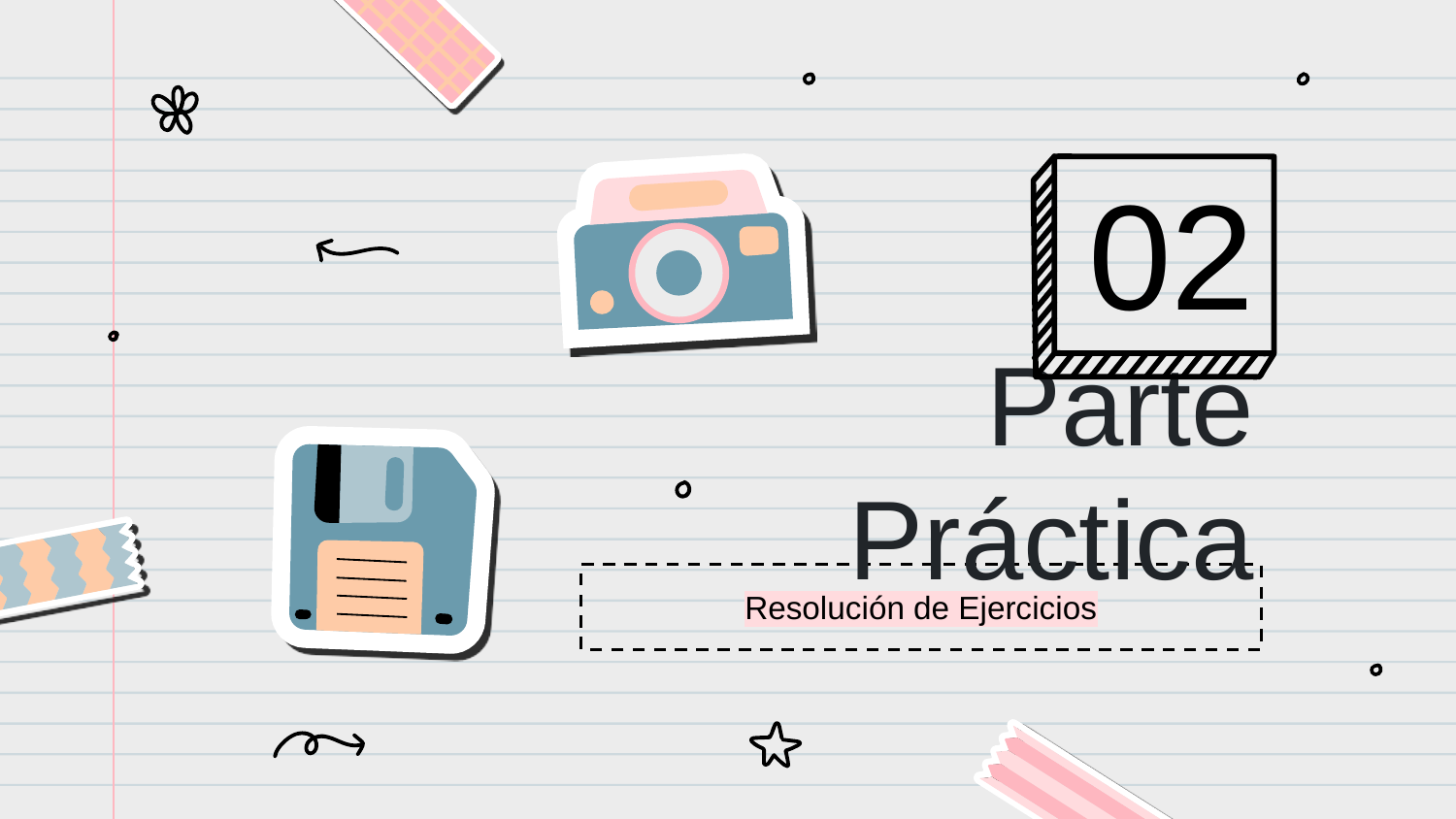

02

# Parte Práctica

Resolución de Ejercicios